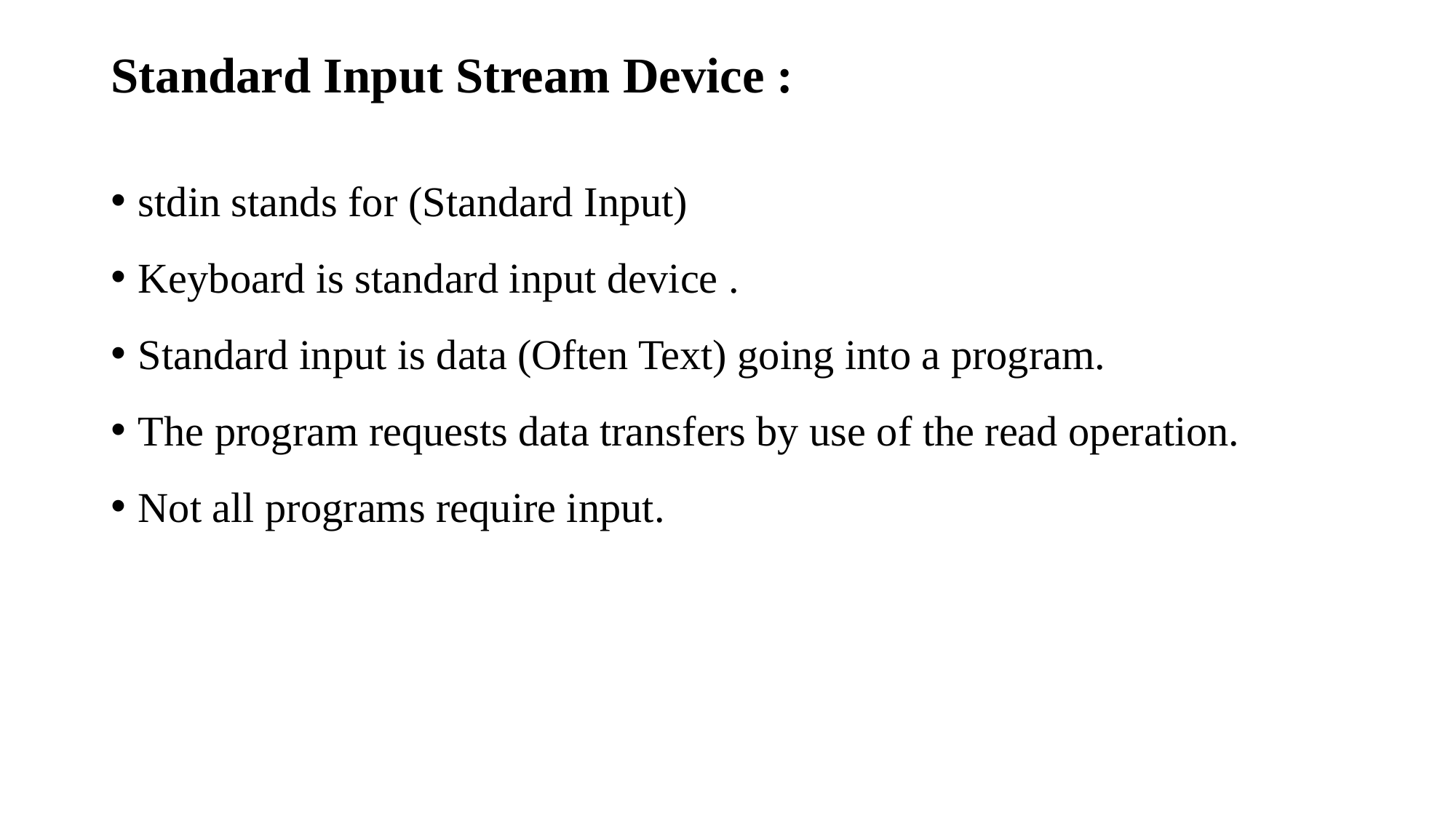

# Standard Input Stream Device :
stdin stands for (Standard Input)
Keyboard is standard input device .
Standard input is data (Often Text) going into a program.
The program requests data transfers by use of the read operation.
Not all programs require input.